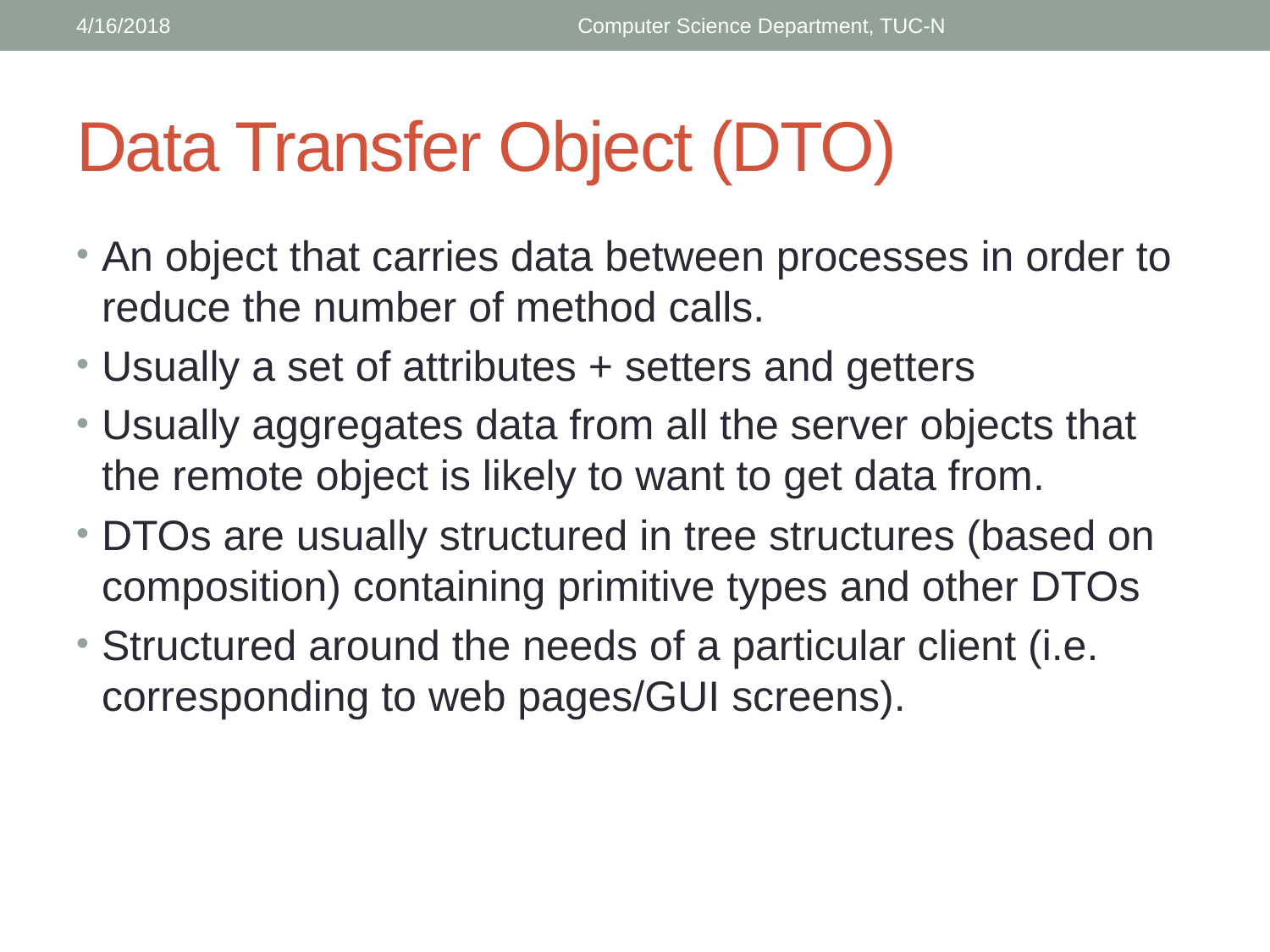

4/16/2018
Computer Science Department, TUC-N
# Data Transfer Object (DTO)
An object that carries data between processes in order to reduce the number of method calls.
Usually a set of attributes + setters and getters
Usually aggregates data from all the server objects that the remote object is likely to want to get data from.
DTOs are usually structured in tree structures (based on composition) containing primitive types and other DTOs
Structured around the needs of a particular client (i.e. corresponding to web pages/GUI screens).